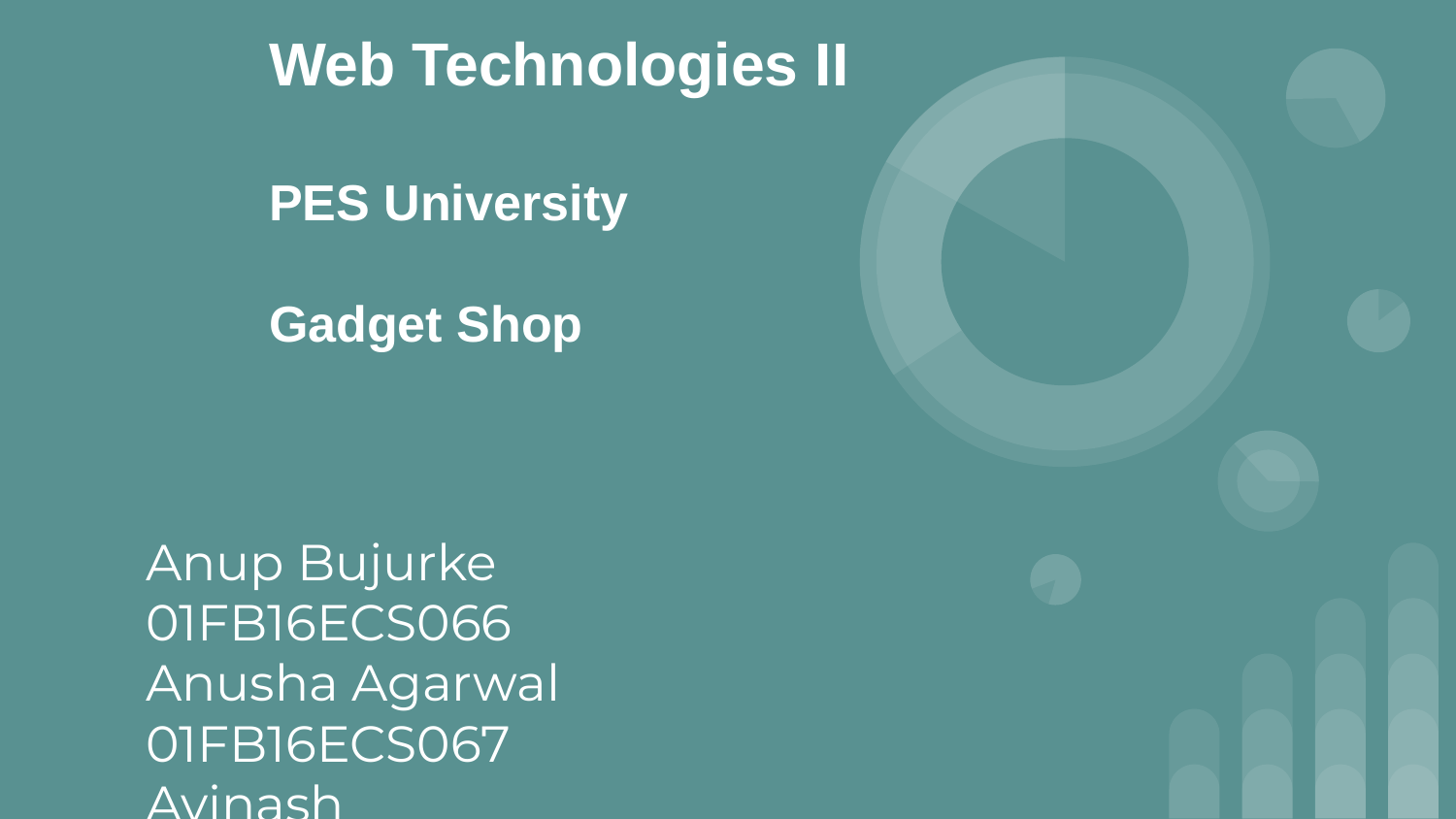

# Web Technologies II

PES University

Gadget Shop

Anup Bujurke						01FB16ECS066
Anusha Agarwal					01FB16ECS067
Avinash 								01FB16ECS083